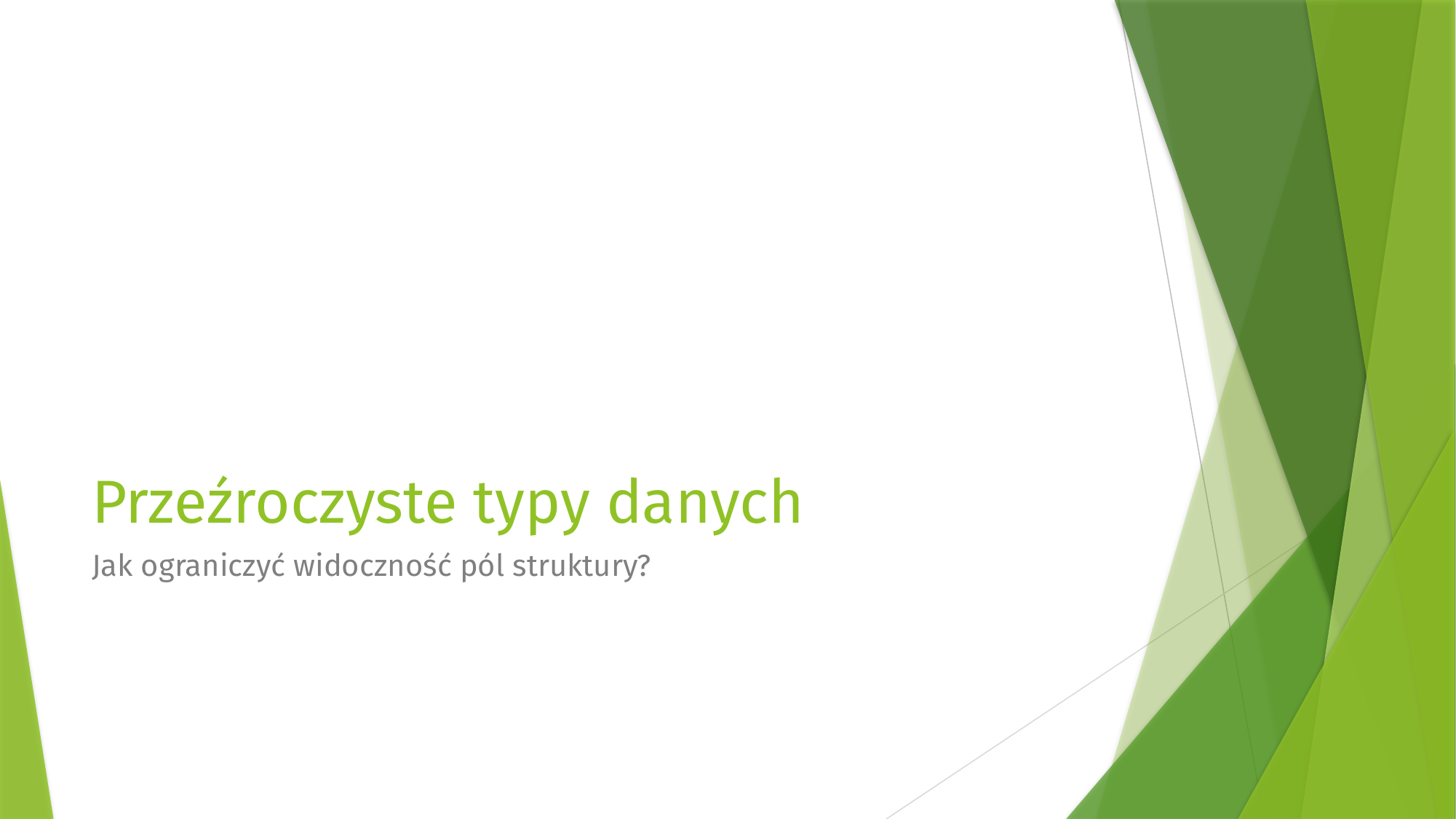

# Przeźroczyste typy danych
Jak ograniczyć widoczność pól struktury?